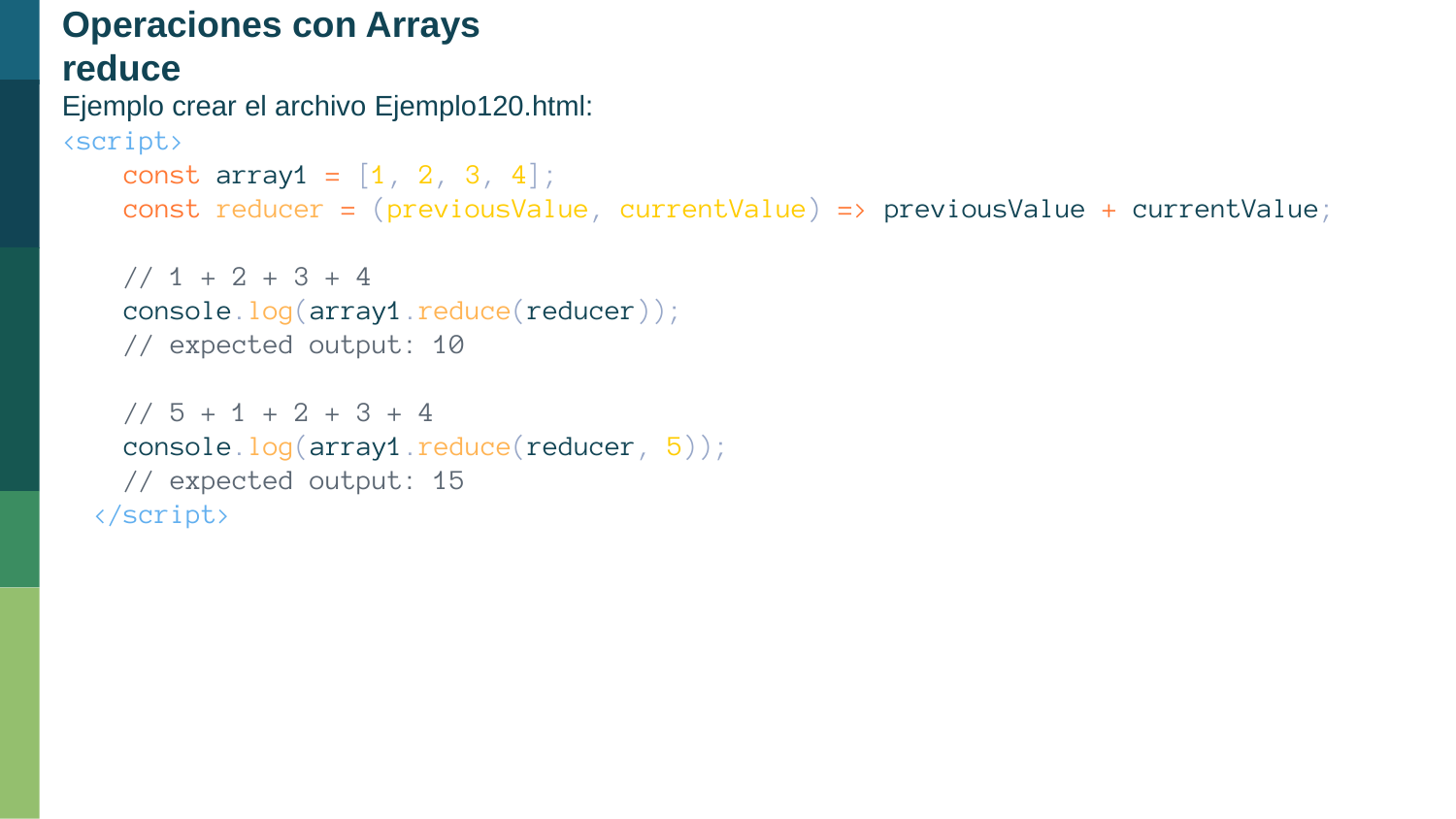

Operaciones con Arrays
reduce
Ejemplo crear el archivo Ejemplo120.html:
<script>
    const array1 = [1, 2, 3, 4];
    const reducer = (previousValue, currentValue) => previousValue + currentValue;
    // 1 + 2 + 3 + 4
    console.log(array1.reduce(reducer));
    // expected output: 10
    // 5 + 1 + 2 + 3 + 4
    console.log(array1.reduce(reducer, 5));
    // expected output: 15
  </script>